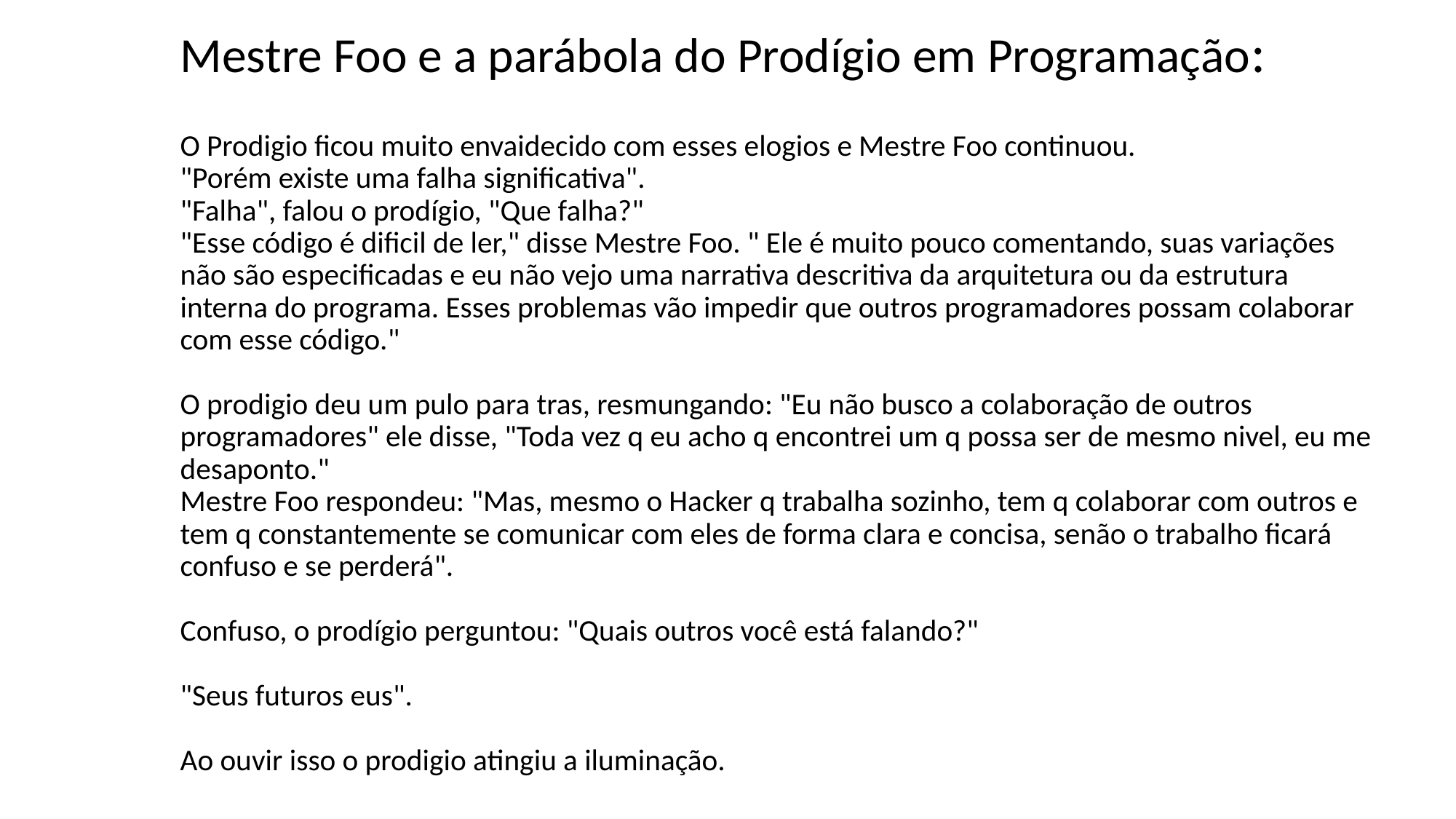

# Mestre Foo e a parábola do Prodígio em Programação: O Prodigio ficou muito envaidecido com esses elogios e Mestre Foo continuou. "Porém existe uma falha significativa". "Falha", falou o prodígio, "Que falha?" "Esse código é dificil de ler," disse Mestre Foo. " Ele é muito pouco comentando, suas variações não são especificadas e eu não vejo uma narrativa descritiva da arquitetura ou da estrutura interna do programa. Esses problemas vão impedir que outros programadores possam colaborar com esse código." O prodigio deu um pulo para tras, resmungando: "Eu não busco a colaboração de outros programadores" ele disse, "Toda vez q eu acho q encontrei um q possa ser de mesmo nivel, eu me desaponto." Mestre Foo respondeu: "Mas, mesmo o Hacker q trabalha sozinho, tem q colaborar com outros e tem q constantemente se comunicar com eles de forma clara e concisa, senão o trabalho ficará confuso e se perderá". Confuso, o prodígio perguntou: "Quais outros você está falando?" "Seus futuros eus". Ao ouvir isso o prodigio atingiu a iluminação.